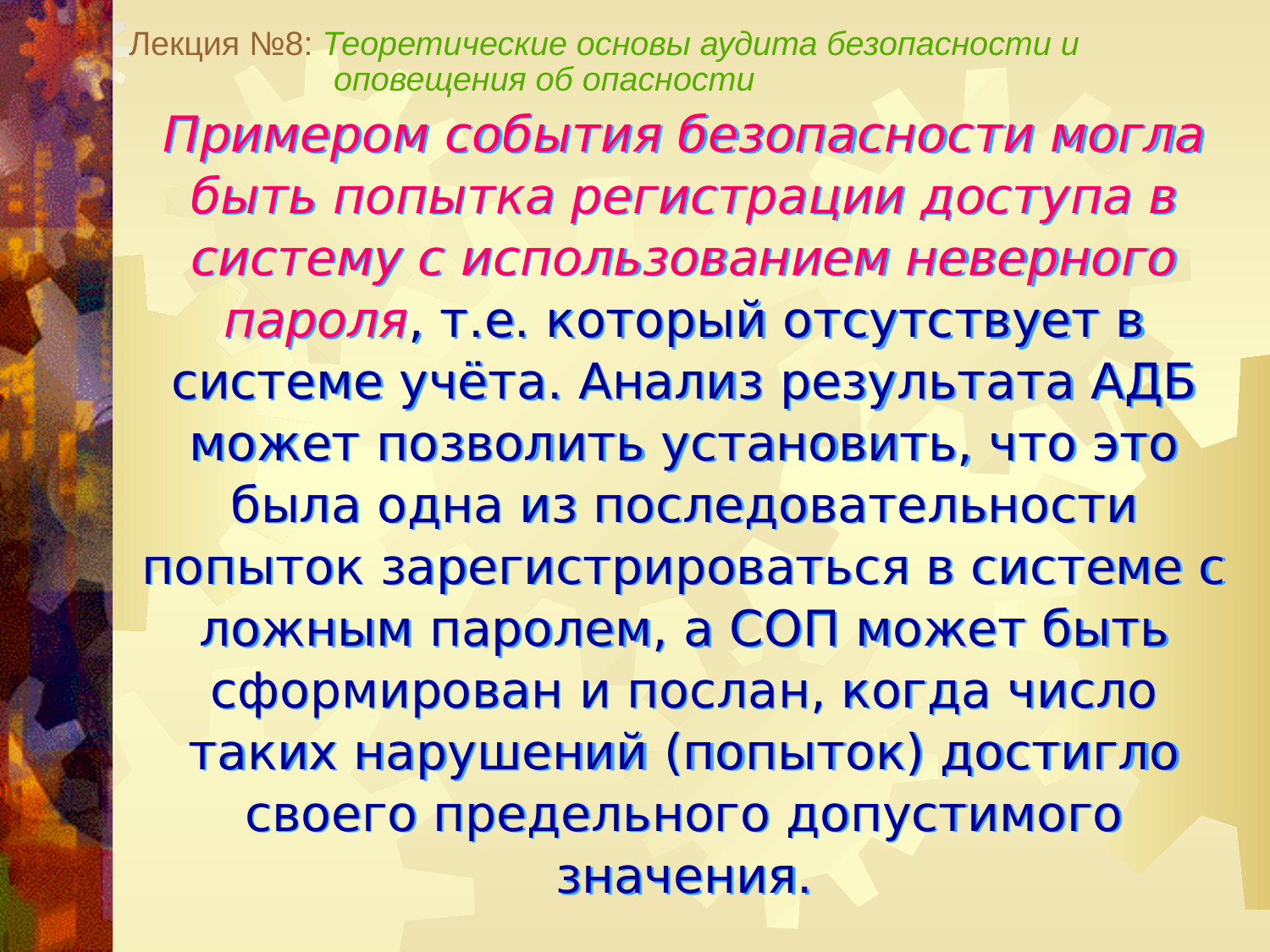

Лекция №8: Теоретические основы аудита безопасности и
                        оповещения об опасности
Примером события безопасности могла быть попытка регистрации доступа в систему с использованием неверного пароля, т.е. который отсутствует в системе учёта. Анализ результата АДБ может позволить установить, что это была одна из последовательности попыток зарегистрироваться в системе с ложным паролем, а СОП может быть сформирован и послан, когда число таких нарушений (попыток) достигло своего предельного допустимого значения.